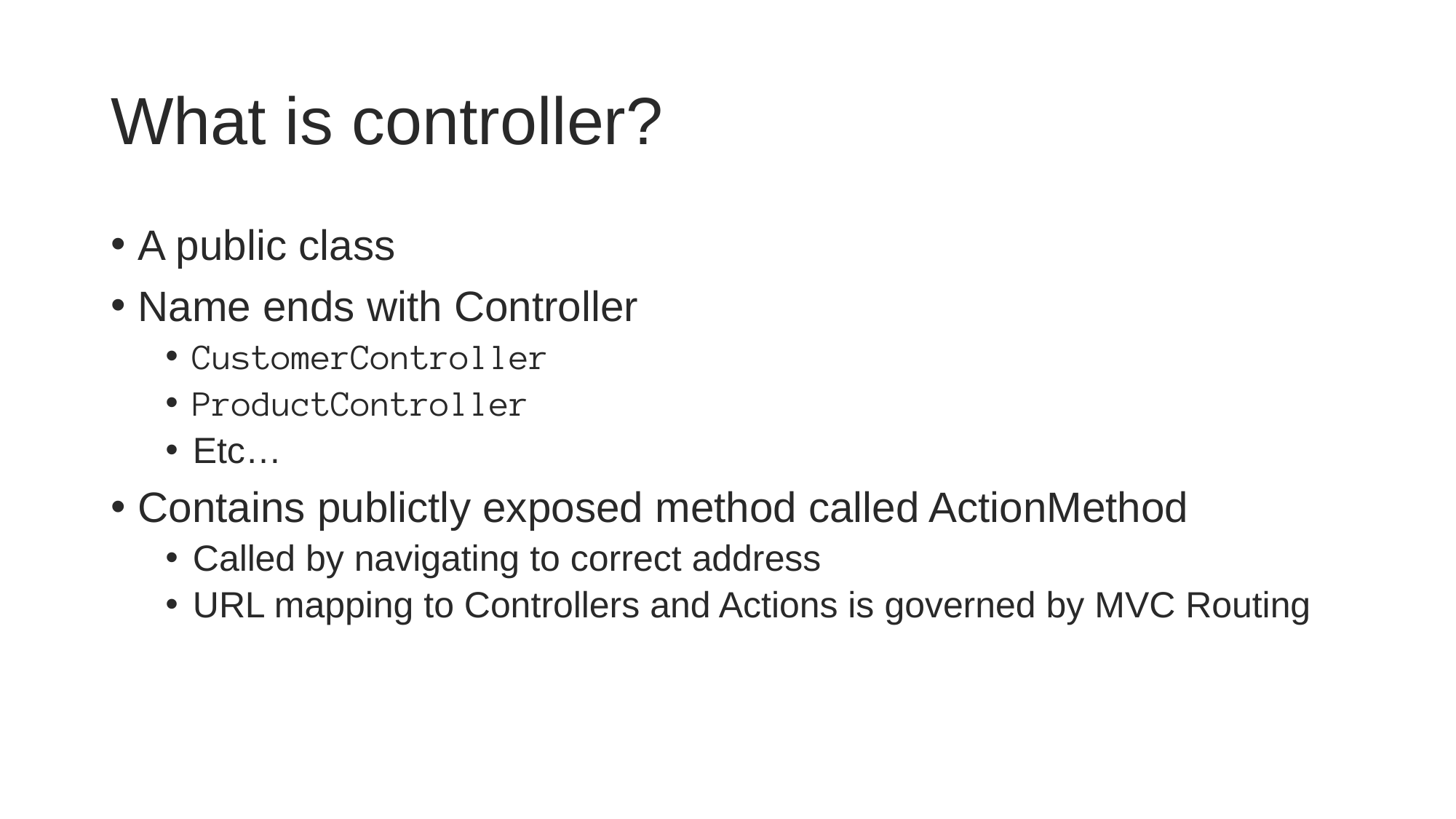

# What is controller?
A public class
Name ends with Controller
CustomerController
ProductController
Etc…
Contains publictly exposed method called ActionMethod
Called by navigating to correct address
URL mapping to Controllers and Actions is governed by MVC Routing